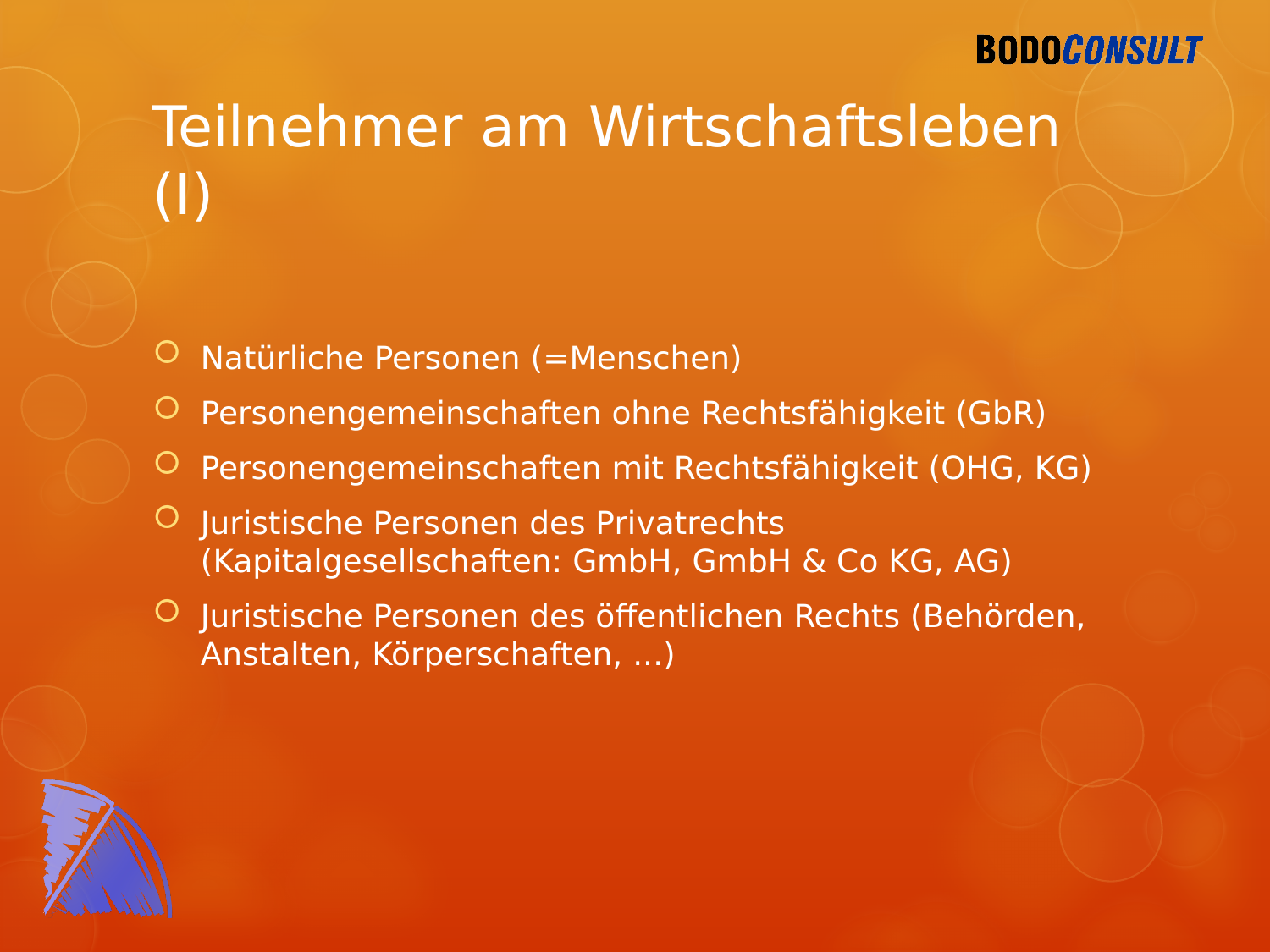

# Teilnehmer am Wirtschaftsleben (I)
Natürliche Personen (=Menschen)
Personengemeinschaften ohne Rechtsfähigkeit (GbR)
Personengemeinschaften mit Rechtsfähigkeit (OHG, KG)
Juristische Personen des Privatrechts (Kapitalgesellschaften: GmbH, GmbH & Co KG, AG)
Juristische Personen des öffentlichen Rechts (Behörden, Anstalten, Körperschaften, ...)